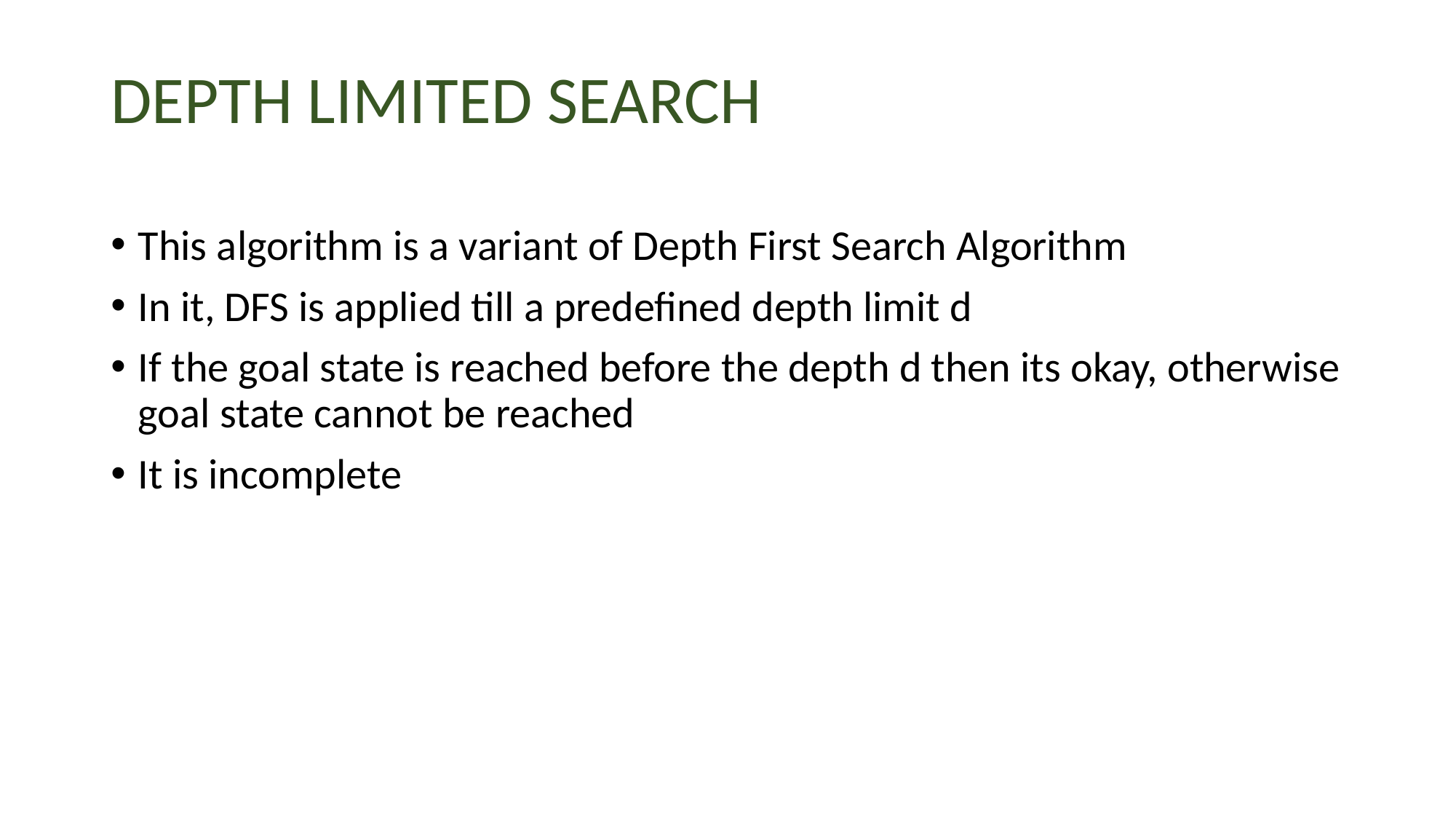

# DEPTH LIMITED SEARCH
This algorithm is a variant of Depth First Search Algorithm
In it, DFS is applied till a predefined depth limit d
If the goal state is reached before the depth d then its okay, otherwise goal state cannot be reached
It is incomplete